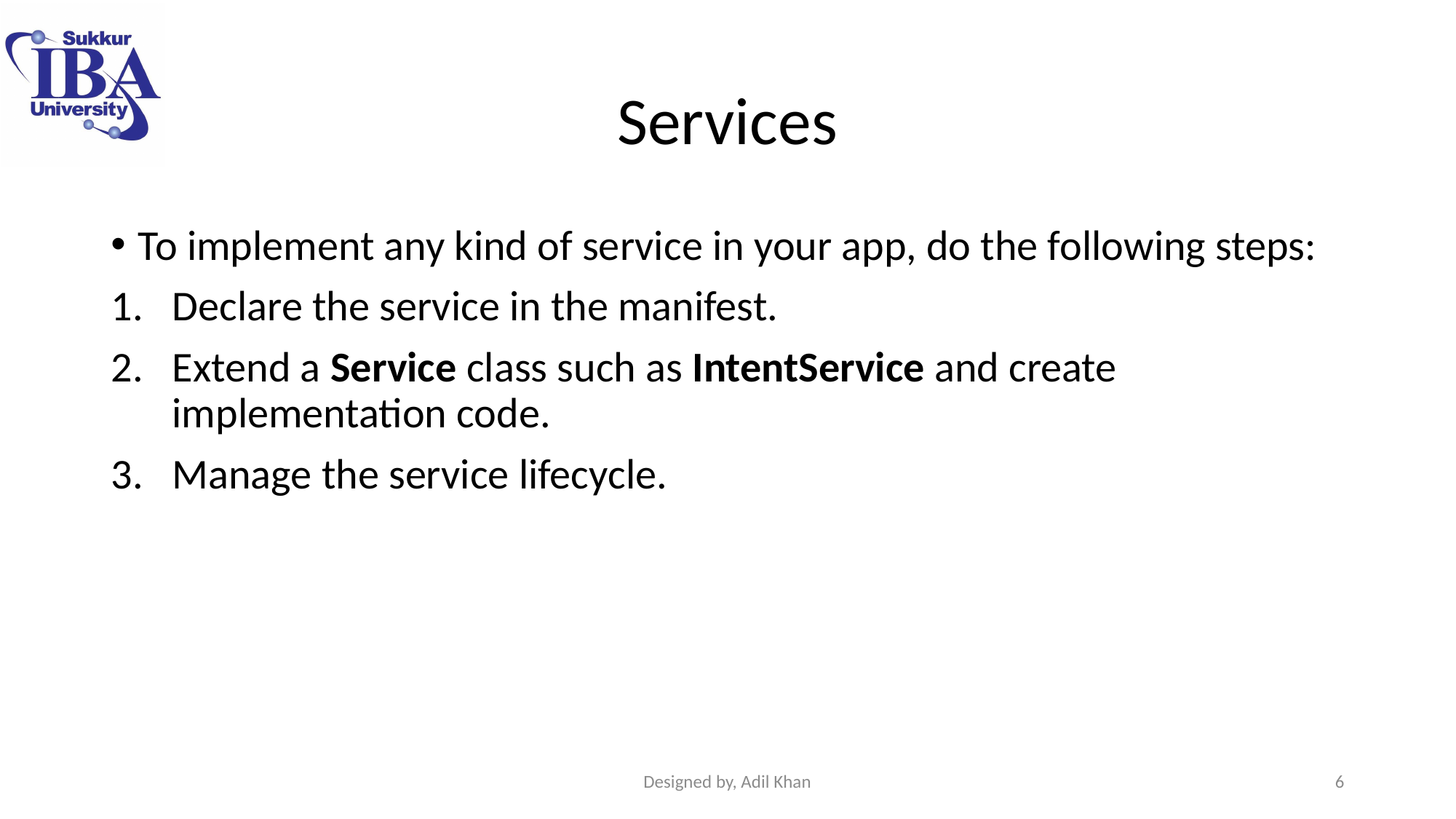

# Services
To implement any kind of service in your app, do the following steps:
Declare the service in the manifest.
Extend a Service class such as IntentService and create implementation code.
Manage the service lifecycle.
Designed by, Adil Khan
6